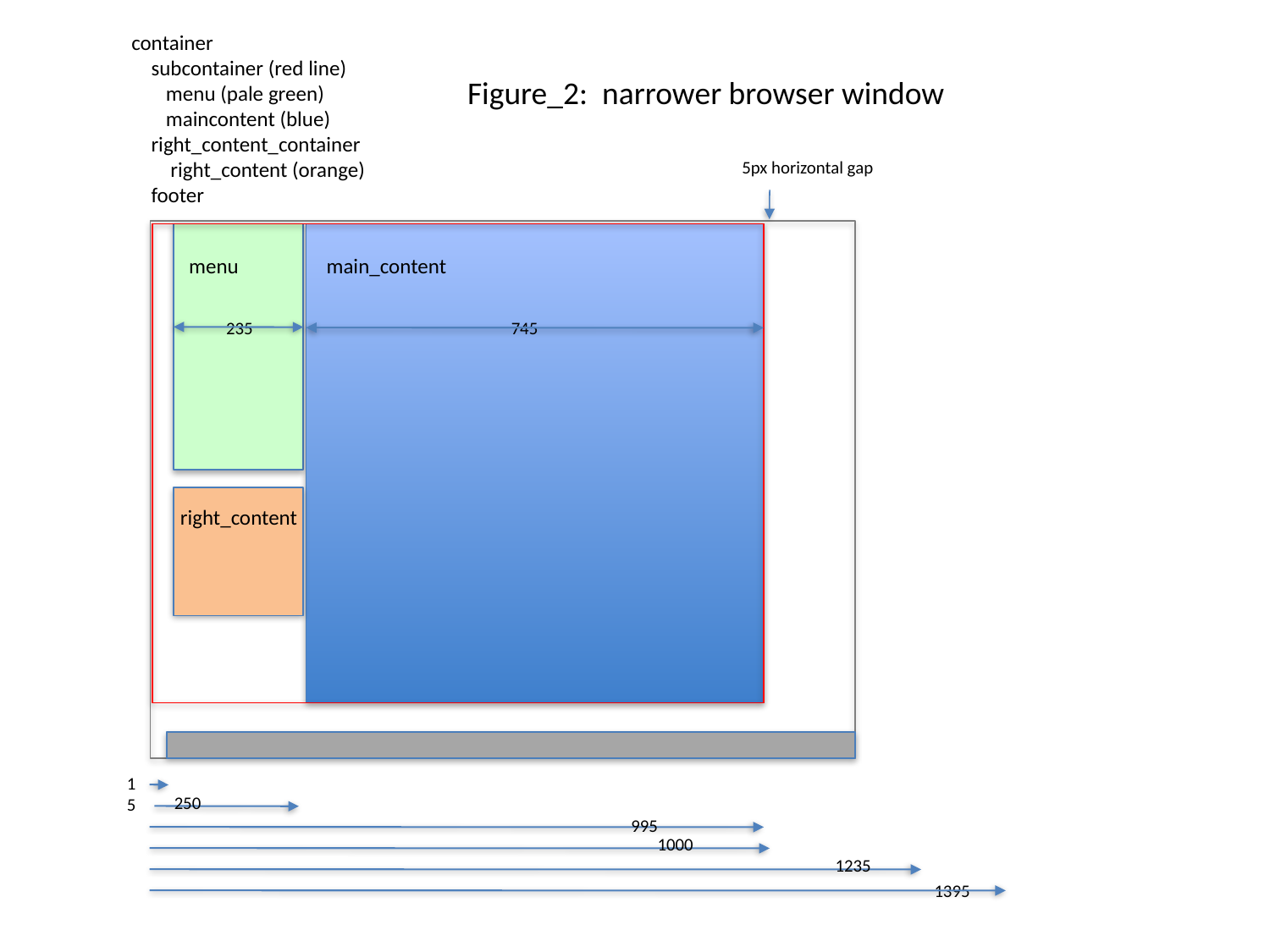

container
    subcontainer (red line)
       menu (pale green)
       maincontent (blue)
    right_content_container
        right_content (orange)
    footer
Figure_2:  narrower browser window
5px horizontal gap

menu
main_content
235
745

right_content

15
250
995
1000
1235
1395